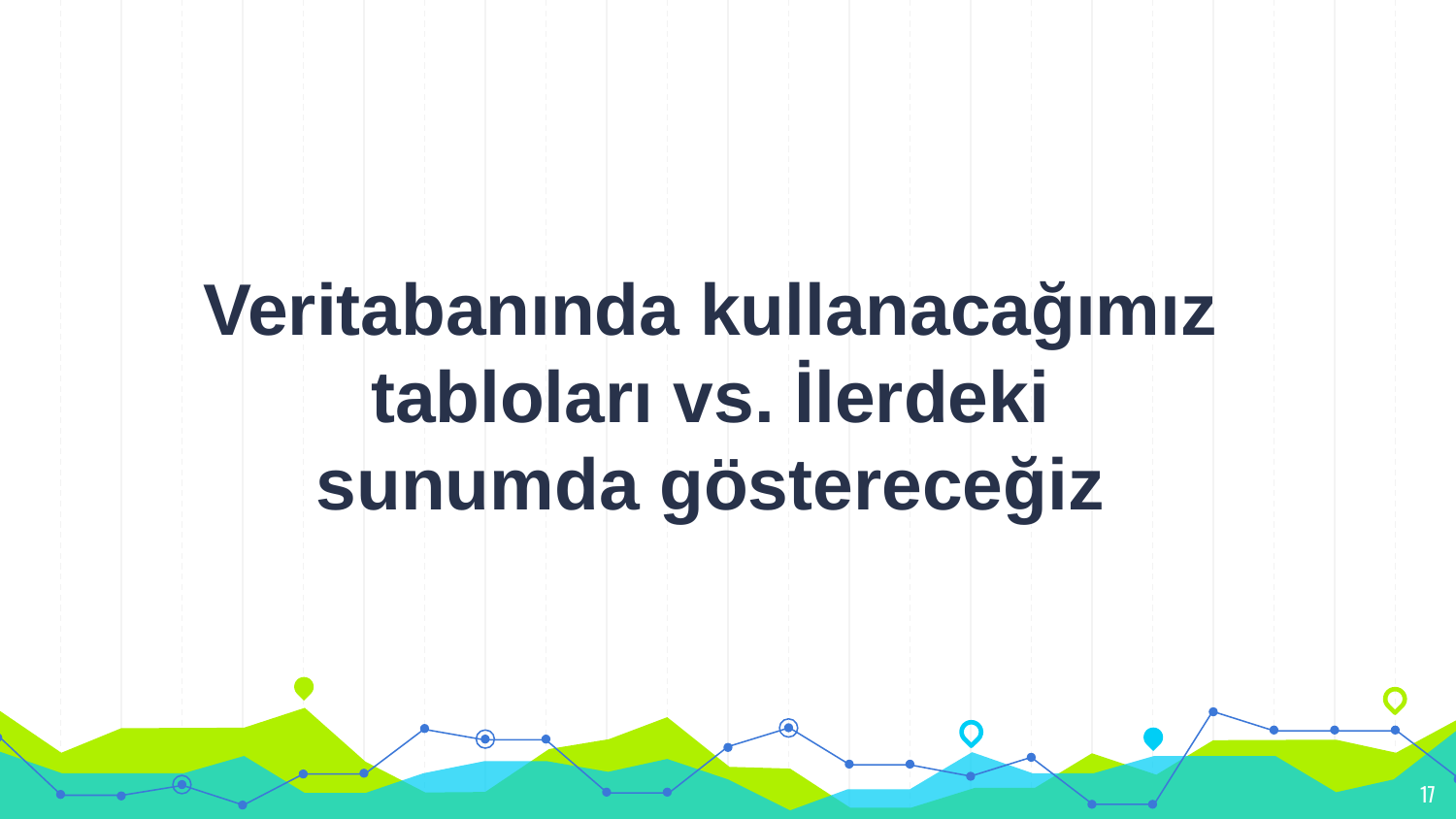

Veritabanında kullanacağımız tabloları vs. İlerdeki sunumda göstereceğiz
17